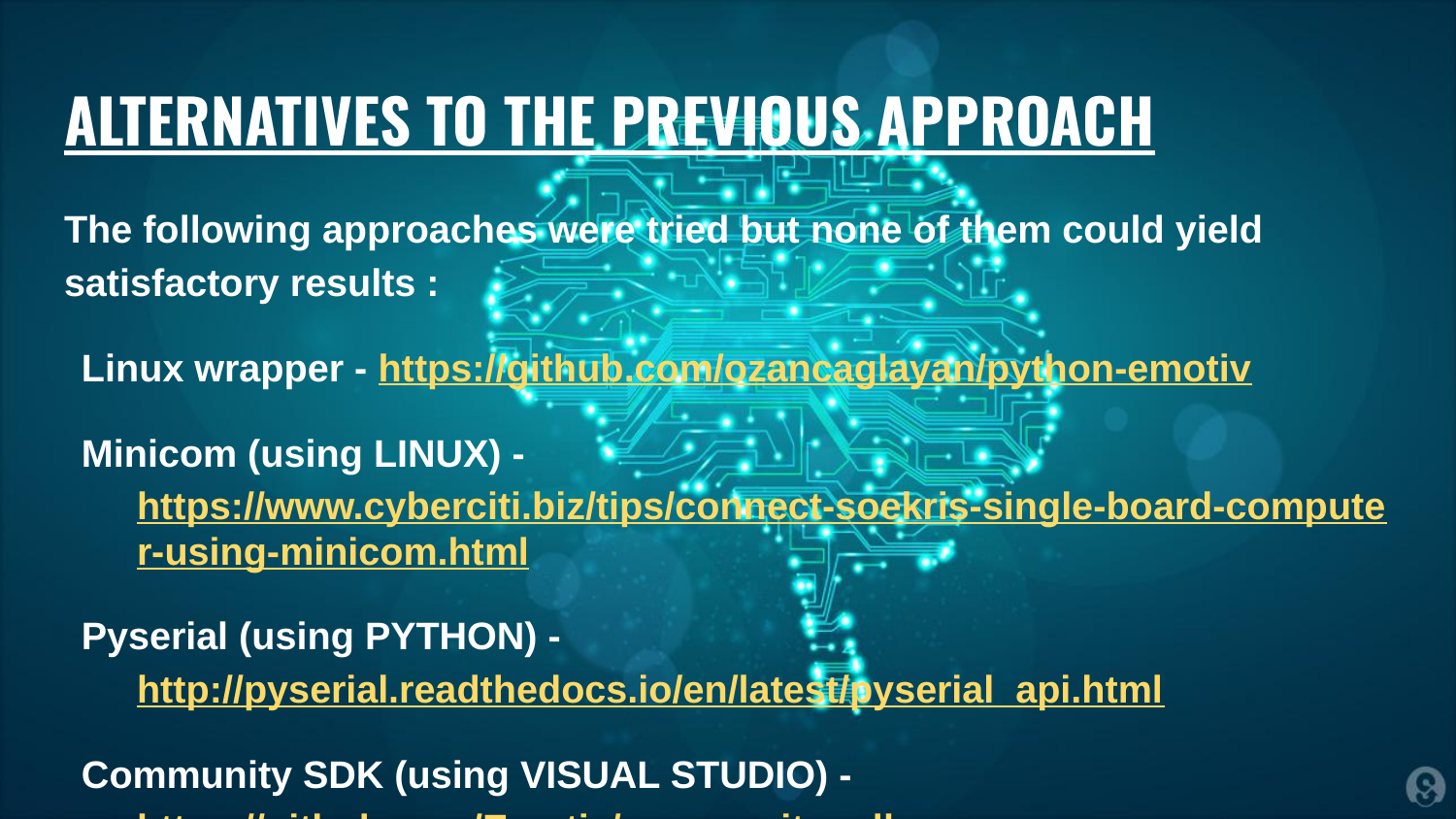

# ALTERNATIVES TO THE PREVIOUS APPROACH
The following approaches were tried but none of them could yield satisfactory results :
Linux wrapper - https://github.com/ozancaglayan/python-emotiv
Minicom (using LINUX) - https://www.cyberciti.biz/tips/connect-soekris-single-board-computer-using-minicom.html
Pyserial (using PYTHON) - http://pyserial.readthedocs.io/en/latest/pyserial_api.html
Community SDK (using VISUAL STUDIO) - https://github.com/Emotiv/community-sdk